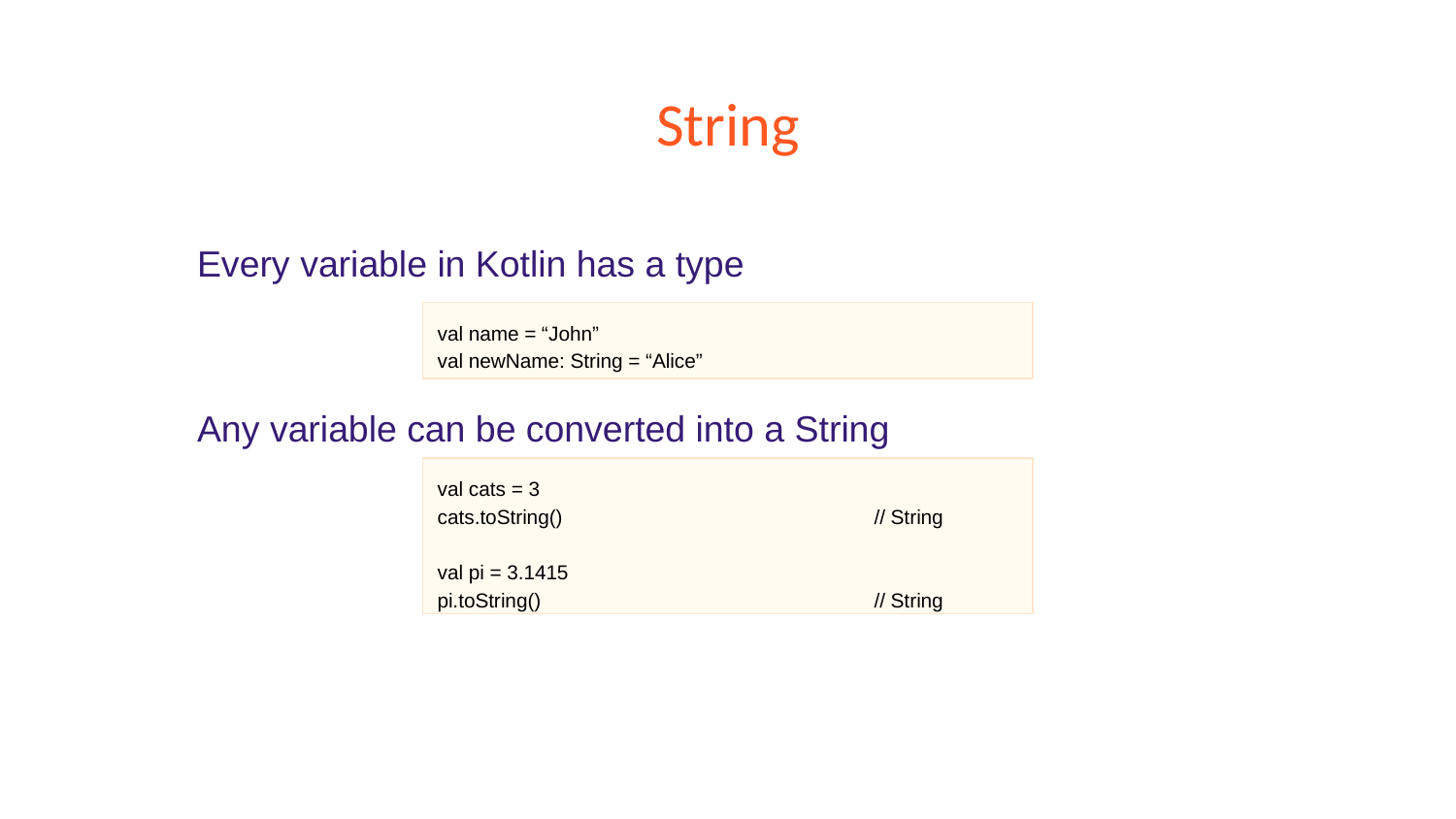

# String
Every variable in Kotlin has a type

Any variable can be converted into a String
val name = “John”
val newName: String = “Alice”

val cats = 3
cats.toString()			// String

val pi = 3.1415
pi.toString()			// String